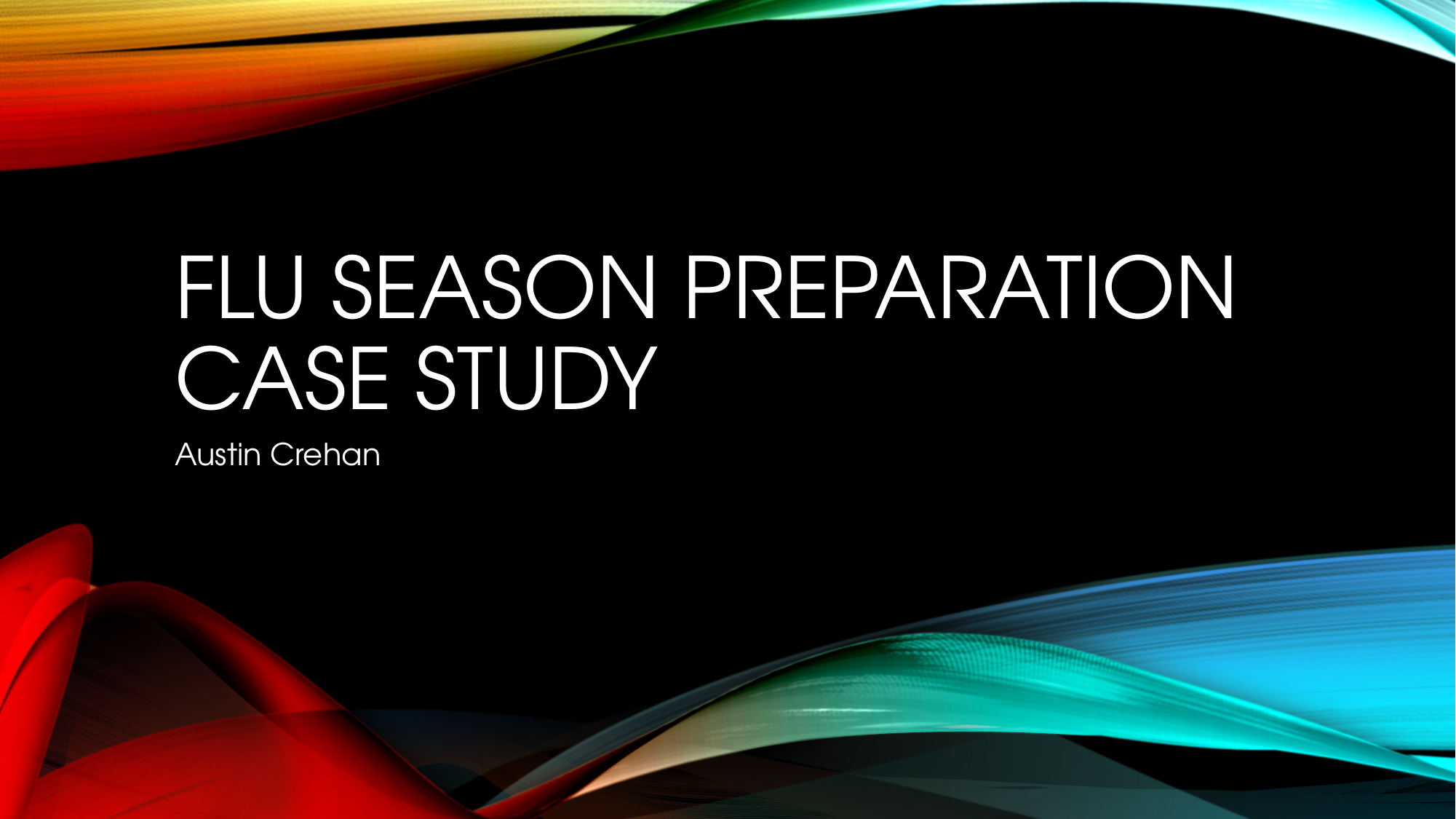

# FLU SEASON PREPARATION CASE STUDY
Austin Crehan